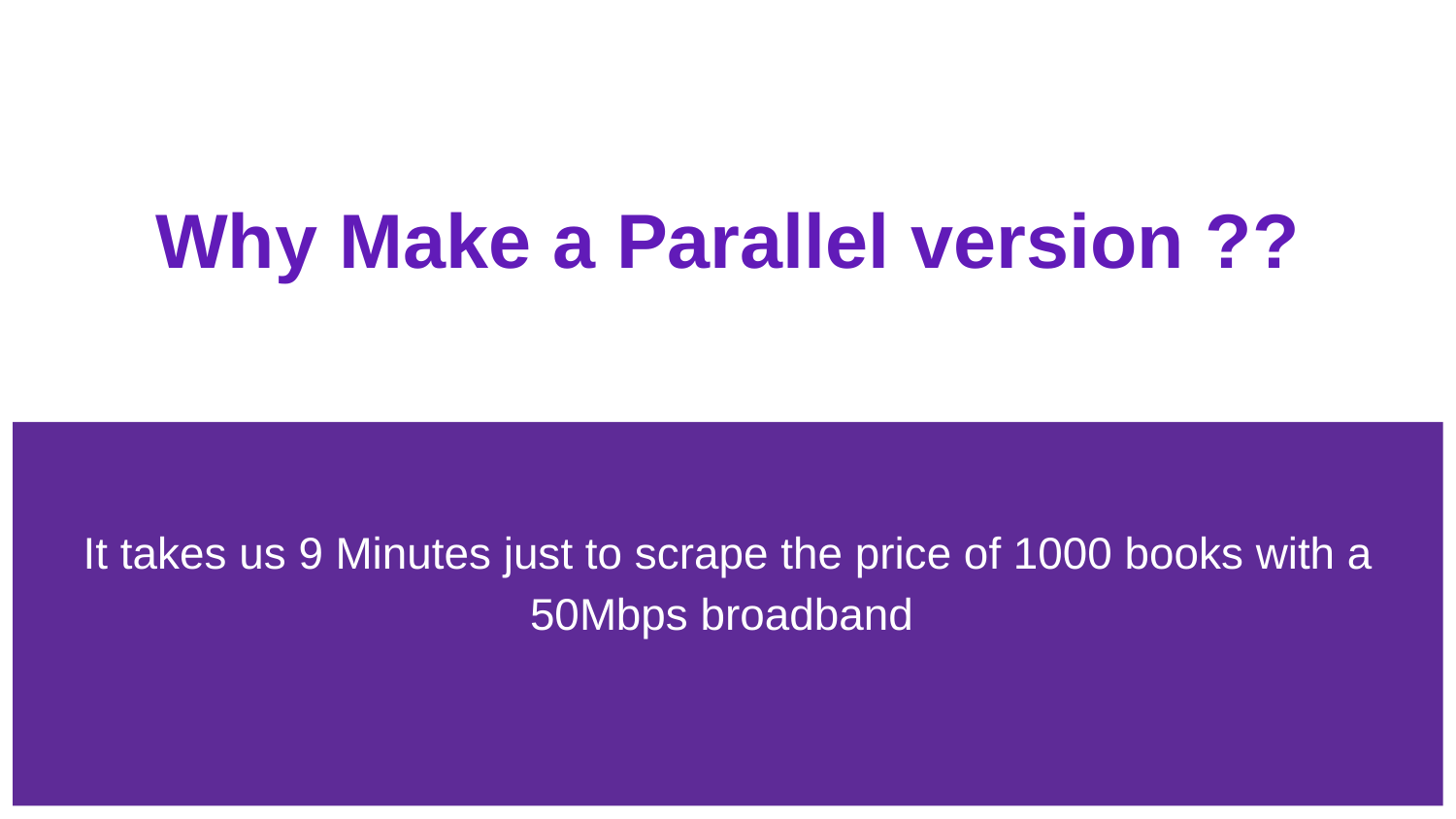

# Why Make a Parallel version ??
It takes us 9 Minutes just to scrape the price of 1000 books with a 50Mbps broadband